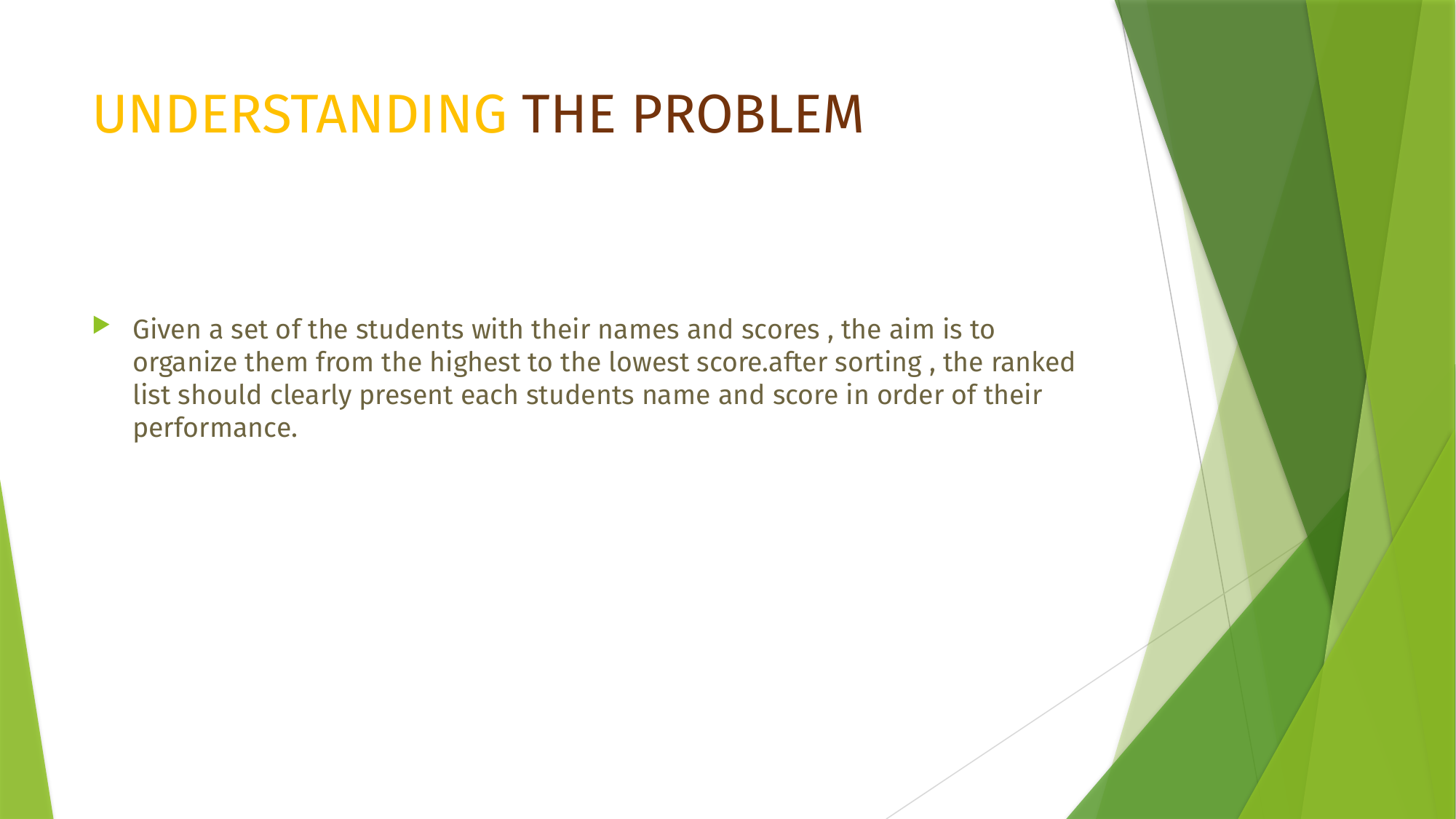

# UNDERSTANDING THE PROBLEM

Given a set of the students with their names and scores , the aim is to organize them from the highest to the lowest score.after sorting , the ranked list should clearly present each students name and score in order of their performance.